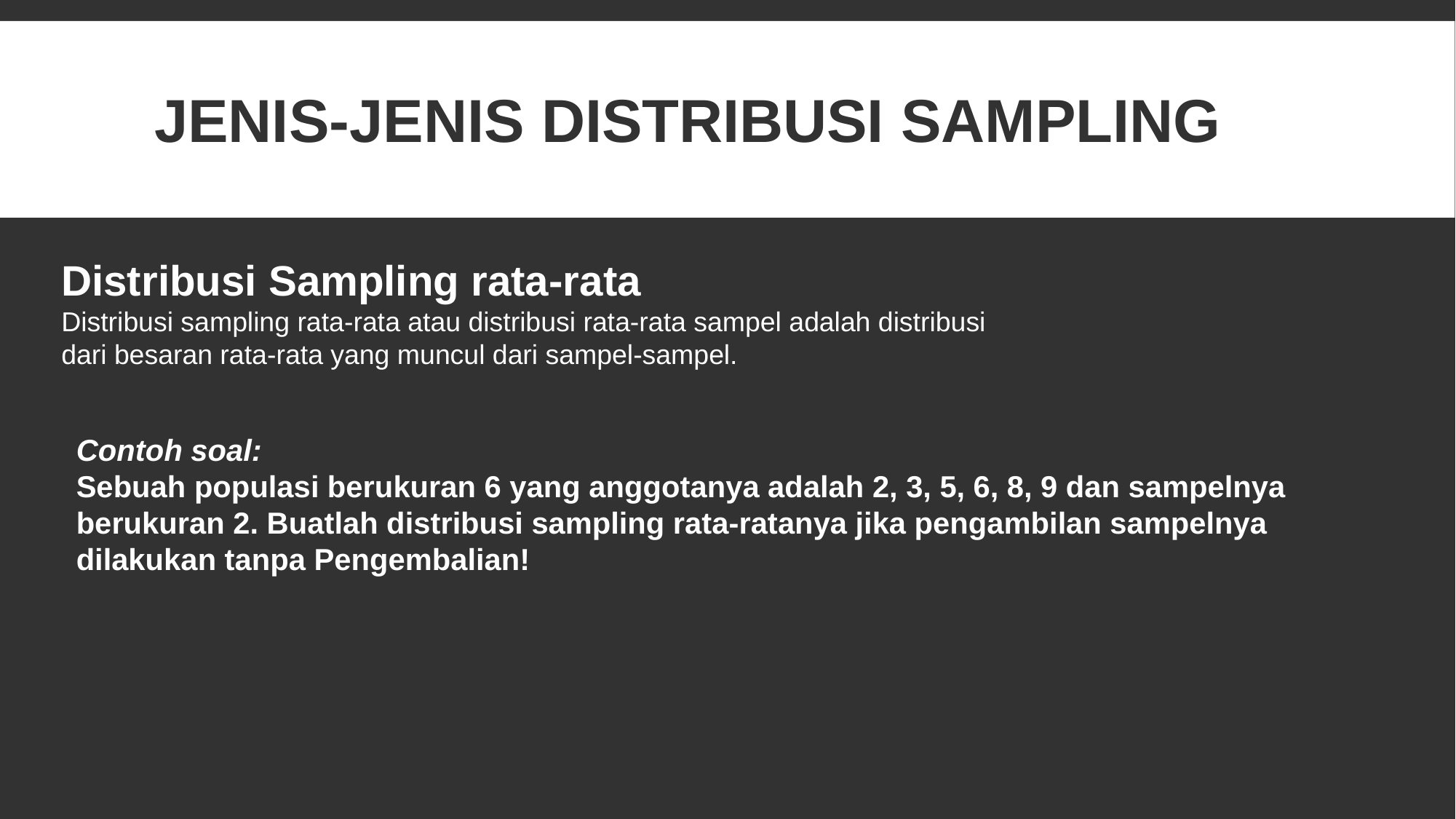

# JENIS-JENIS DISTRIBUSI SAMPLING
Distribusi Sampling rata-rata
Distribusi sampling rata-rata atau distribusi rata-rata sampel adalah distribusi
dari besaran rata-rata yang muncul dari sampel-sampel.
Contoh soal:
Sebuah populasi berukuran 6 yang anggotanya adalah 2, 3, 5, 6, 8, 9 dan sampelnya berukuran 2. Buatlah distribusi sampling rata-ratanya jika pengambilan sampelnya dilakukan tanpa Pengembalian!